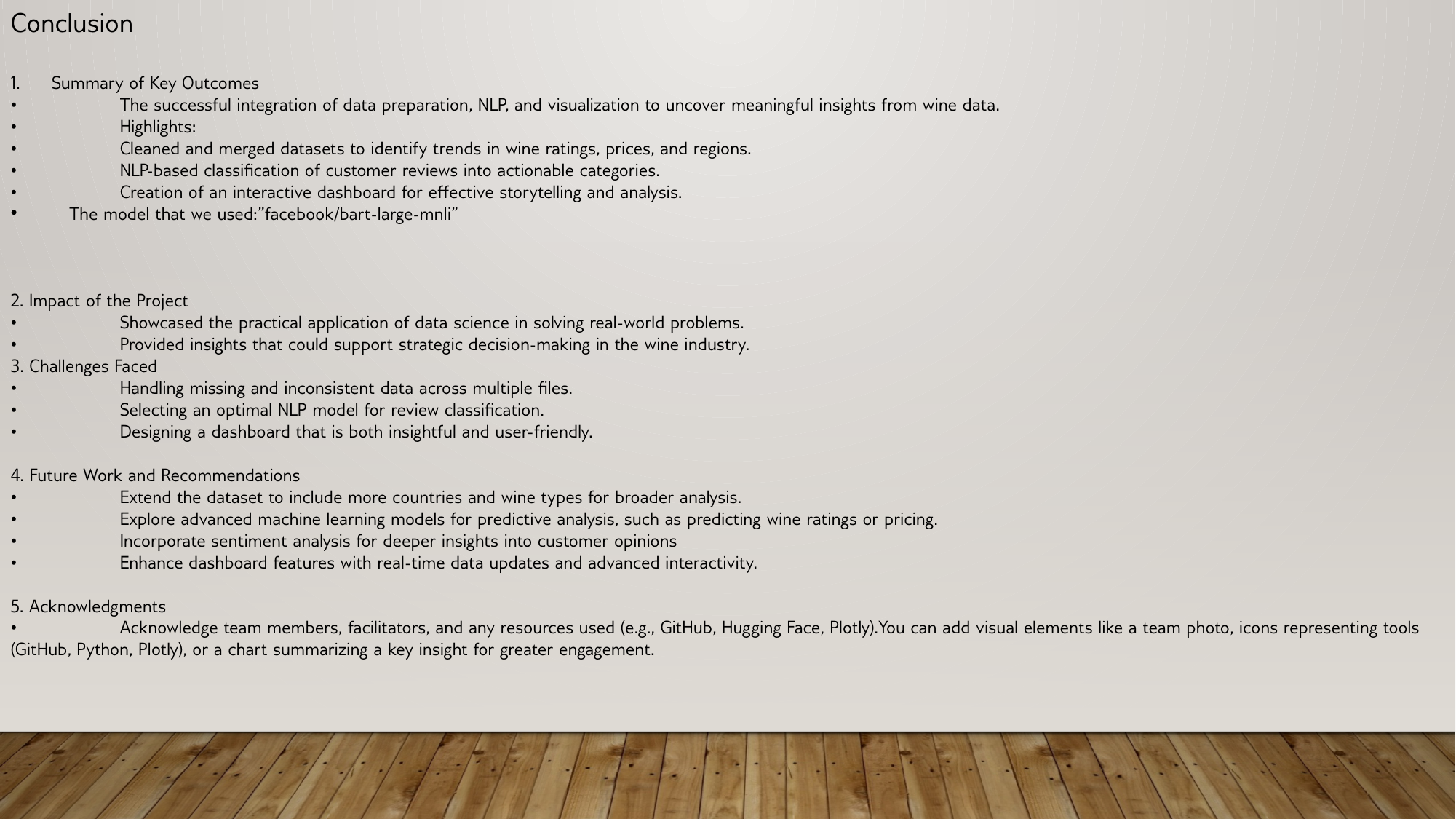

Conclusion

Summary of Key Outcomes
•	The successful integration of data preparation, NLP, and visualization to uncover meaningful insights from wine data.
•	Highlights:
•	Cleaned and merged datasets to identify trends in wine ratings, prices, and regions.
•	NLP-based classification of customer reviews into actionable categories.
•	Creation of an interactive dashboard for effective storytelling and analysis.
       The model that we used:”facebook/bart-large-mnli”

2. Impact of the Project
•	Showcased the practical application of data science in solving real-world problems.
•	Provided insights that could support strategic decision-making in the wine industry.
3. Challenges Faced
•	Handling missing and inconsistent data across multiple files.
•	Selecting an optimal NLP model for review classification.
•	Designing a dashboard that is both insightful and user-friendly.

4. Future Work and Recommendations
•	Extend the dataset to include more countries and wine types for broader analysis.
•	Explore advanced machine learning models for predictive analysis, such as predicting wine ratings or pricing.
•	Incorporate sentiment analysis for deeper insights into customer opinions
•	Enhance dashboard features with real-time data updates and advanced interactivity.

5. Acknowledgments
•	Acknowledge team members, facilitators, and any resources used (e.g., GitHub, Hugging Face, Plotly).You can add visual elements like a team photo, icons representing tools (GitHub, Python, Plotly), or a chart summarizing a key insight for greater engagement.